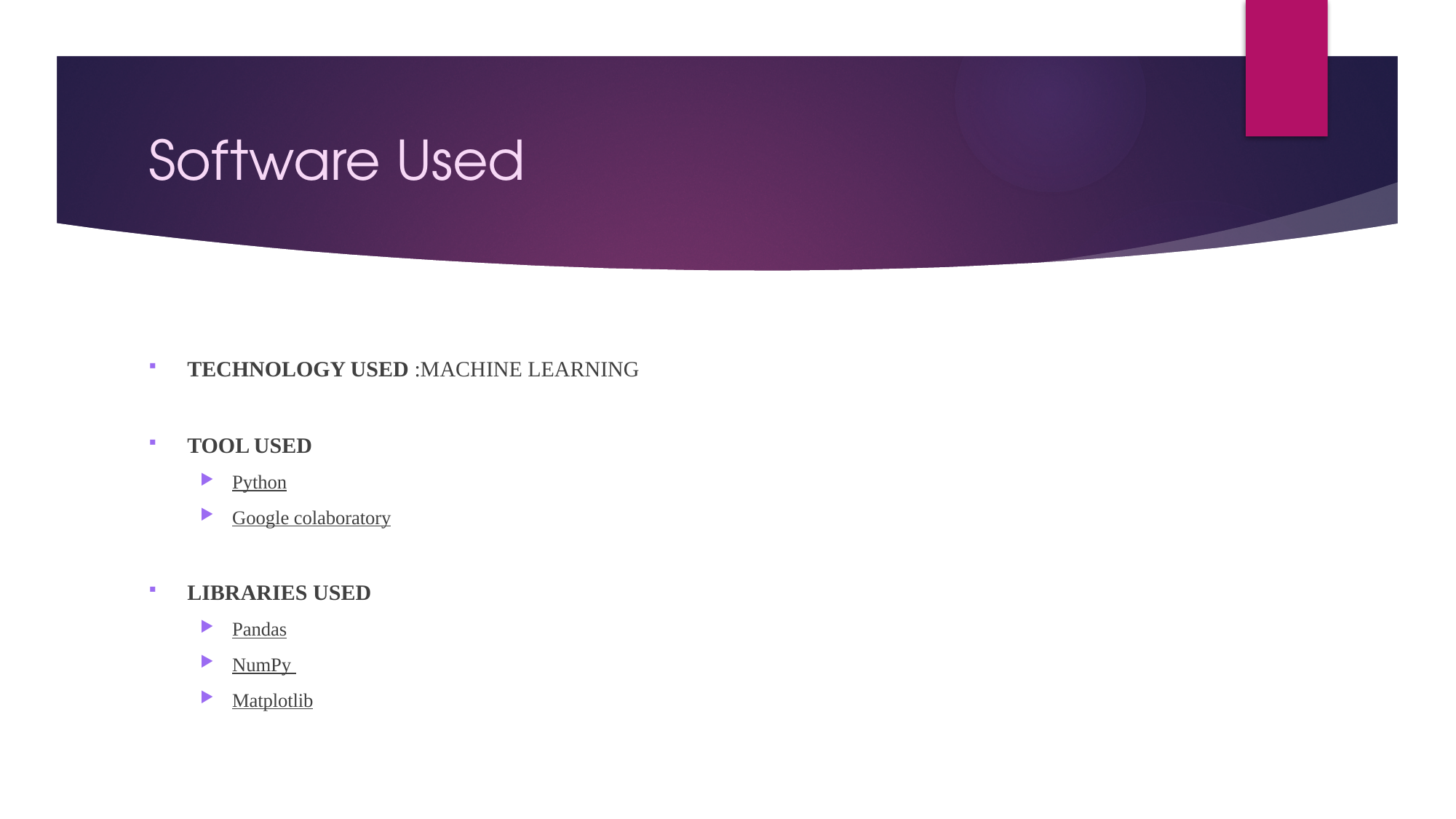

# Software Used

TECHNOLOGY USED :MACHINE LEARNING

TOOL USED
Python
Google colaboratory

LIBRARIES USED
Pandas
NumPy
Matplotlib